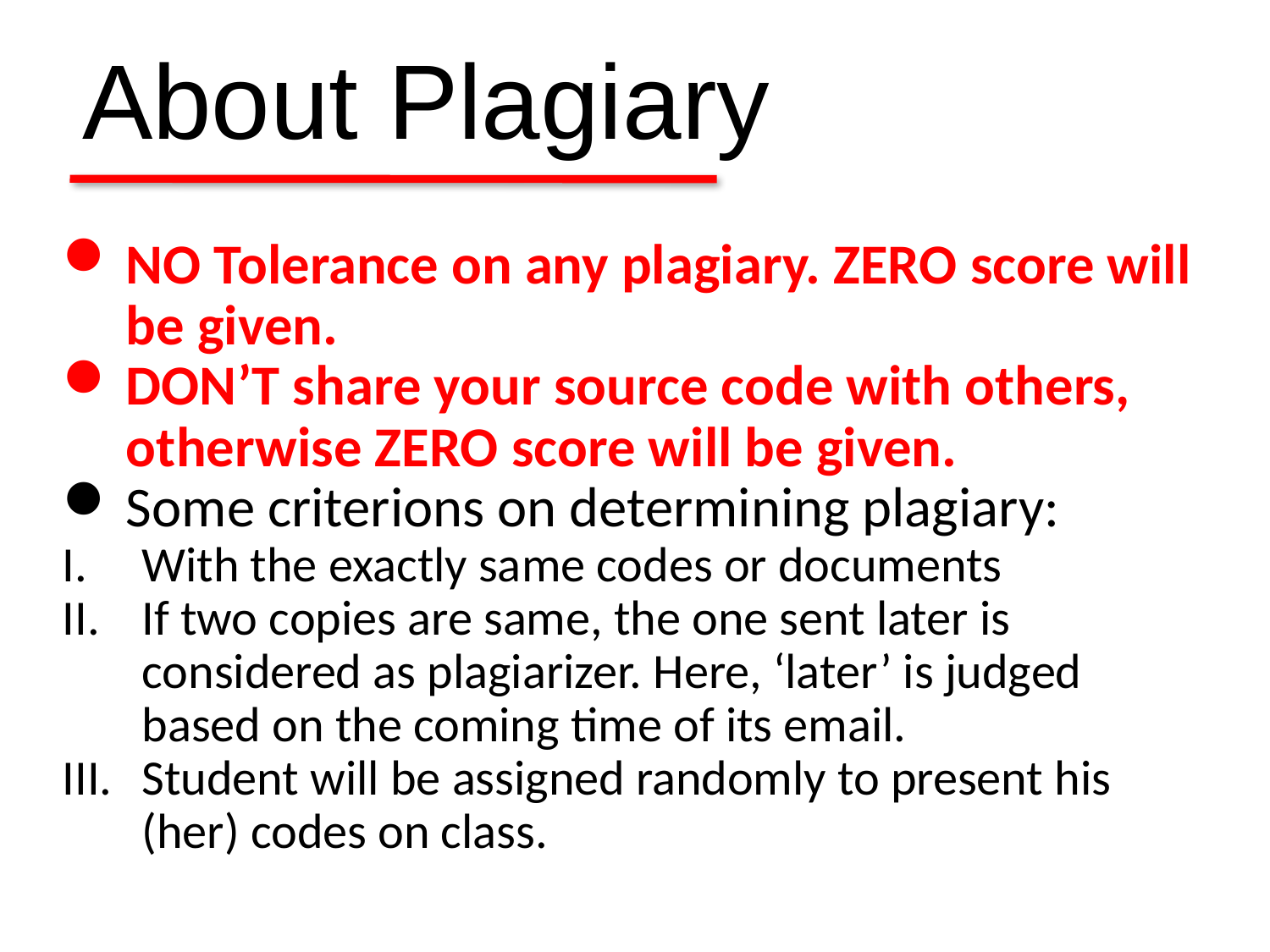

About Plagiary
NO Tolerance on any plagiary. ZERO score will be given.
DON’T share your source code with others, otherwise ZERO score will be given.
Some criterions on determining plagiary:
With the exactly same codes or documents
If two copies are same, the one sent later is considered as plagiarizer. Here, ‘later’ is judged based on the coming time of its email.
Student will be assigned randomly to present his (her) codes on class.